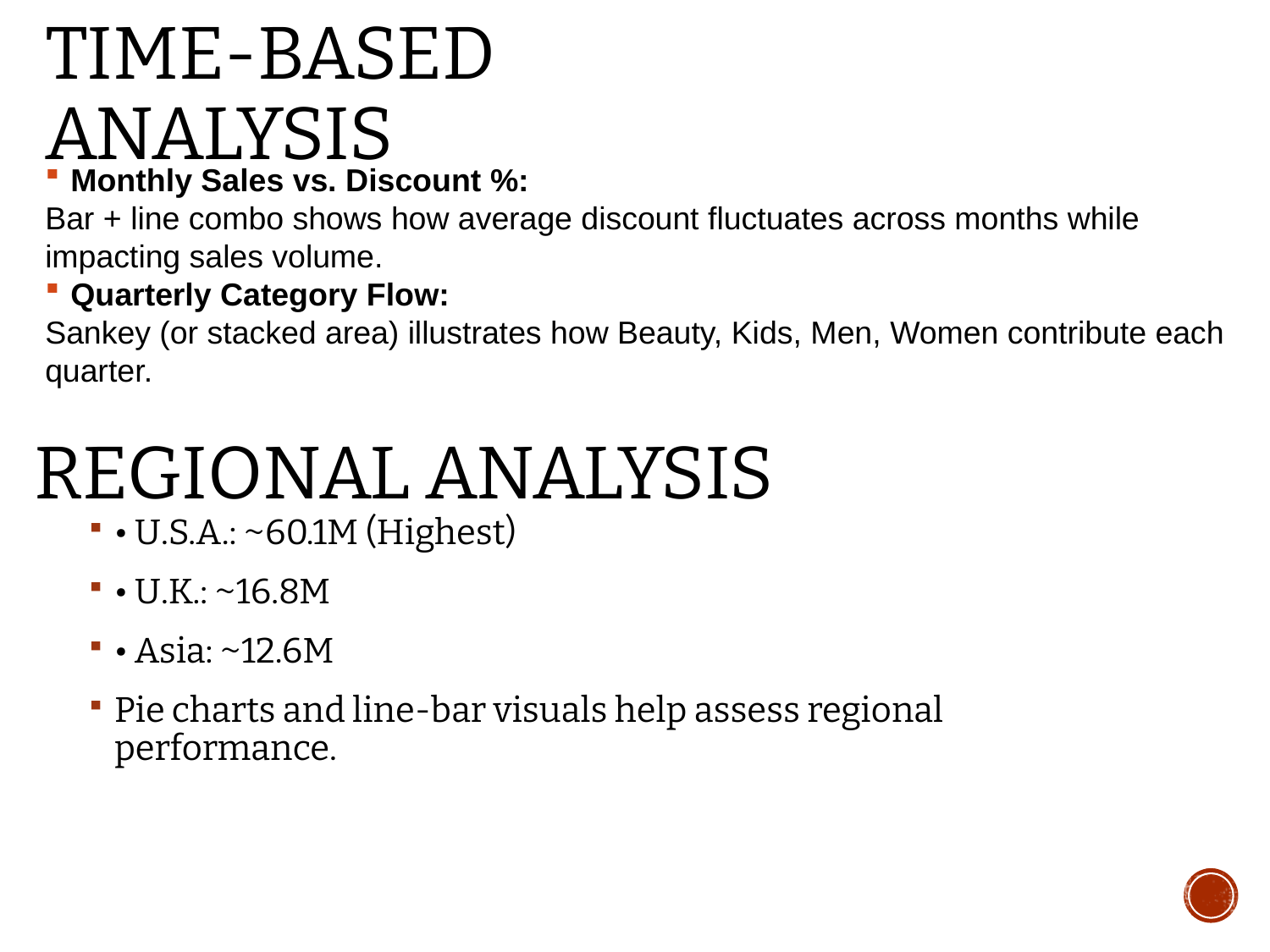

# Time-Based Analysis
Monthly Sales vs. Discount %:
Bar + line combo shows how average discount fluctuates across months while impacting sales volume.
Quarterly Category Flow:
Sankey (or stacked area) illustrates how Beauty, Kids, Men, Women contribute each quarter.

Regional Analysis
• U.S.A.: ~60.1M (Highest)
• U.K.: ~16.8M
• Asia: ~12.6M
Pie charts and line-bar visuals help assess regional performance.